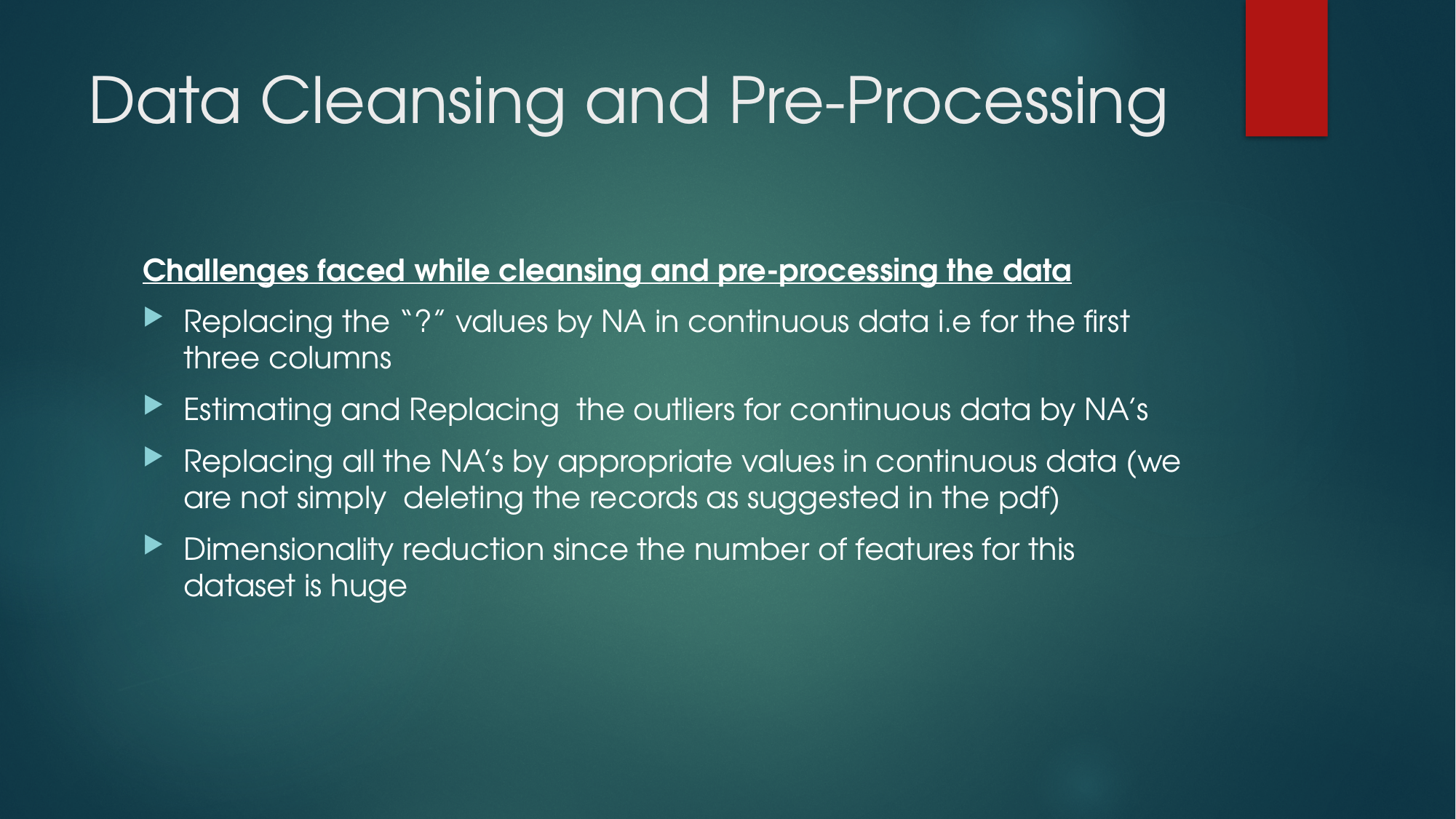

# Data Cleansing and Pre-Processing
Challenges faced while cleansing and pre-processing the data
Replacing the “?” values by NA in continuous data i.e for the first three columns
Estimating and Replacing  the outliers for continuous data by NA’s
Replacing all the NA’s by appropriate values in continuous data (we are not simply  deleting the records as suggested in the pdf)
Dimensionality reduction since the number of features for this dataset is huge